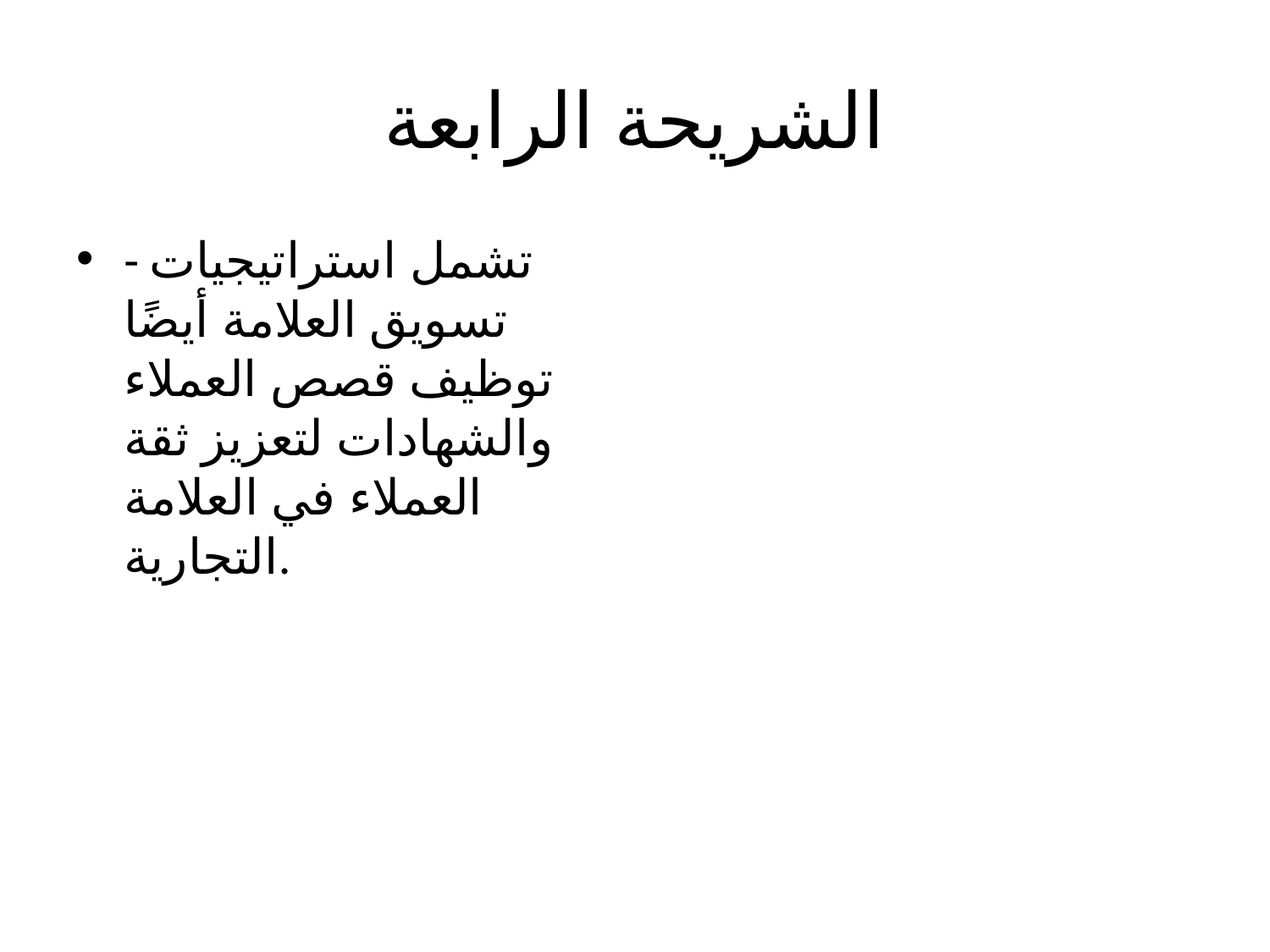

# الشريحة الرابعة
- تشمل استراتيجيات تسويق العلامة أيضًا توظيف قصص العملاء والشهادات لتعزيز ثقة العملاء في العلامة التجارية.